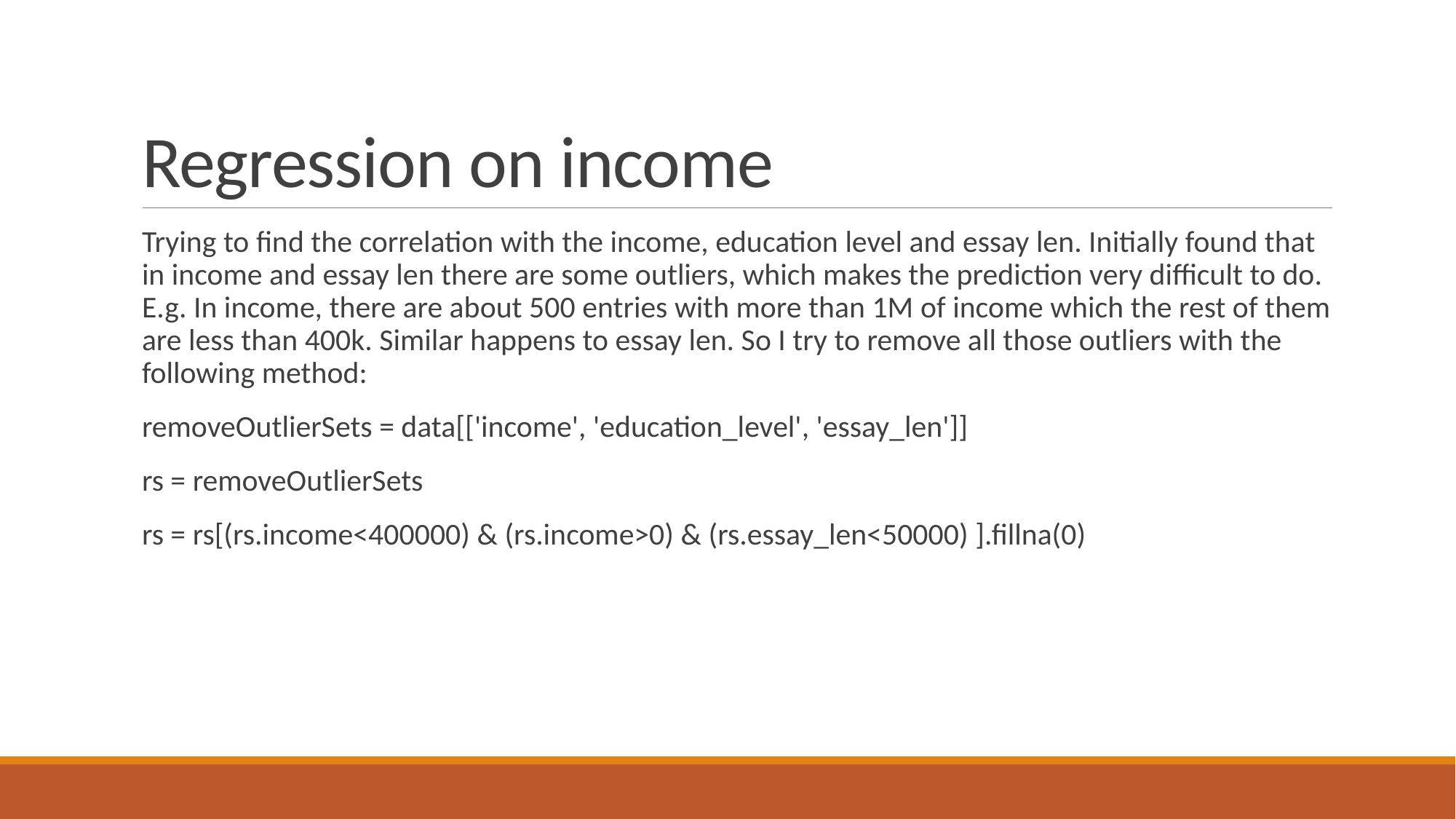

# Regression on income
Trying to find the correlation with the income, education level and essay len. Initially found that in income and essay len there are some outliers, which makes the prediction very difficult to do. E.g. In income, there are about 500 entries with more than 1M of income which the rest of them are less than 400k. Similar happens to essay len. So I try to remove all those outliers with the following method:
removeOutlierSets = data[['income', 'education_level', 'essay_len']]
rs = removeOutlierSets
rs = rs[(rs.income<400000) & (rs.income>0) & (rs.essay_len<50000) ].fillna(0)